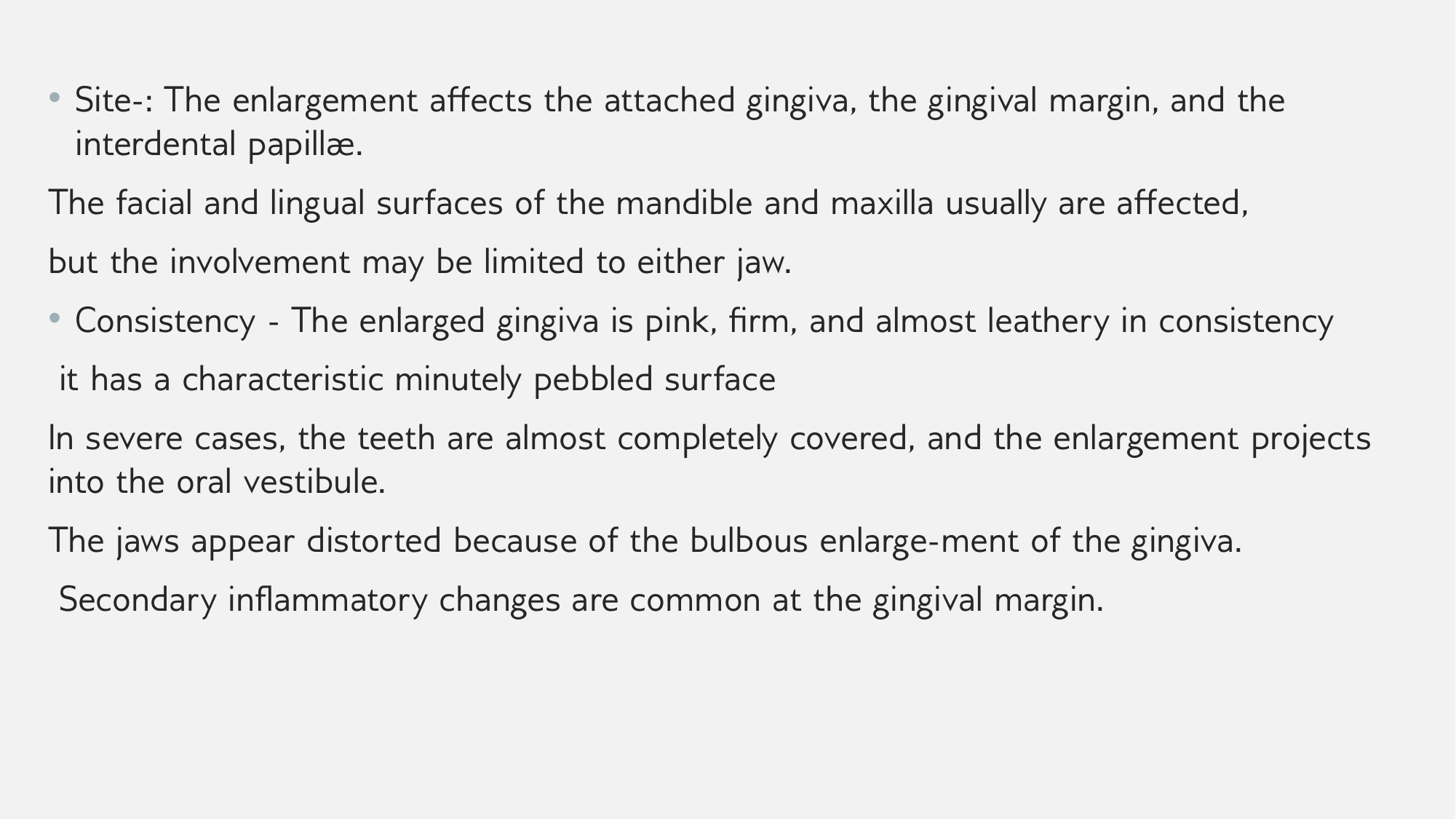

Site-: The enlargement affects the attached gingiva, the gingival margin, and the interdental papillae.
The facial and lingual surfaces of the mandible and maxilla usually are affected,
but the involvement may be limited to either jaw.
Consistency - The enlarged gingiva is pink, firm, and almost leathery in consistency
 it has a characteristic minutely pebbled surface
In severe cases, the teeth are almost completely covered, and the enlargement projects into the oral vestibule.
The jaws appear distorted because of the bulbous enlarge-ment of the gingiva.
 Secondary inflammatory changes are common at the gingival margin.